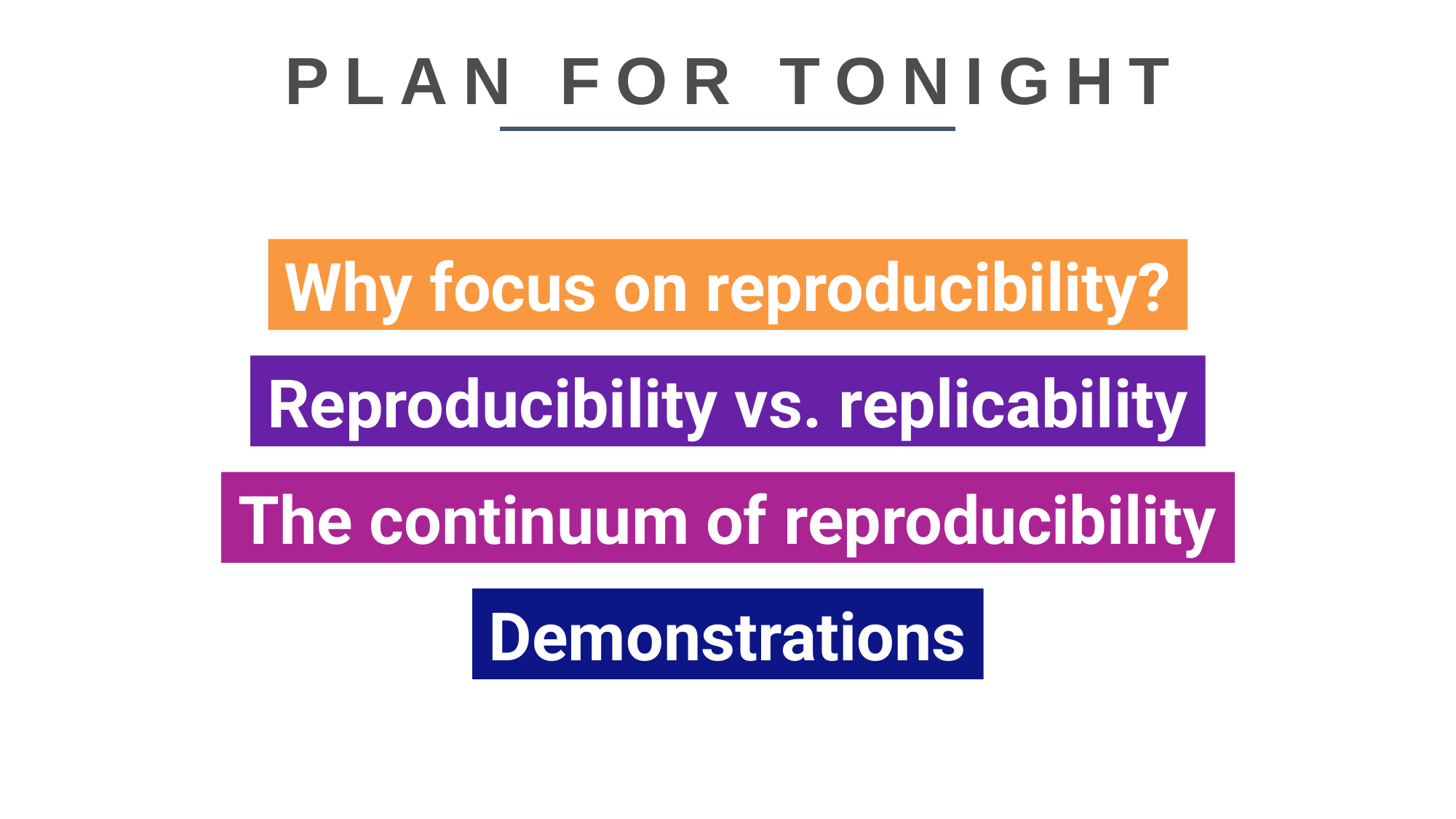

# PLAN FOR TONIGHT
Why focus on reproducibility?
Reproducibility vs. replicability
The continuum of reproducibility
Demonstrations